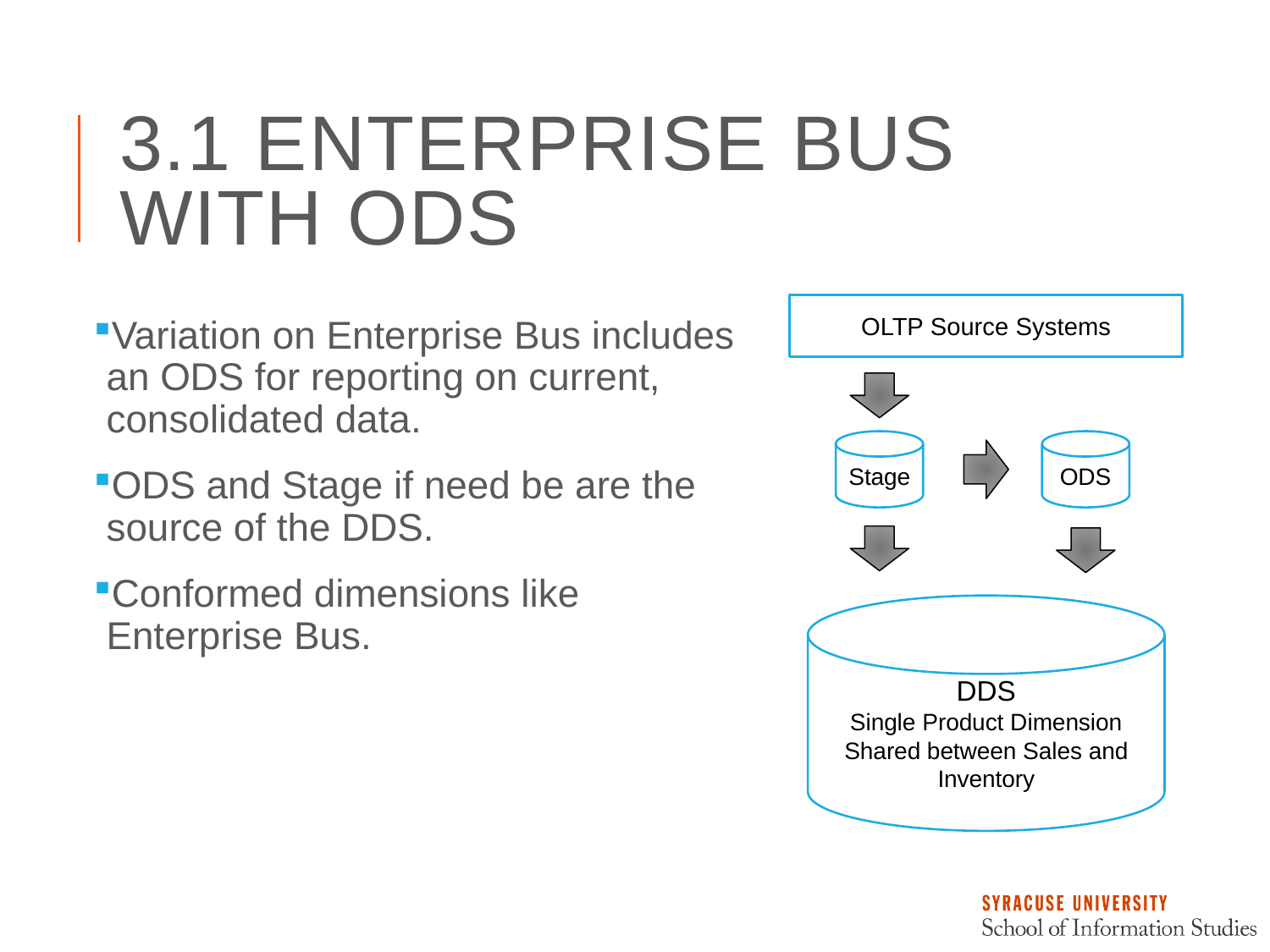

# 3.1 Enterprise Bus with ODS
OLTP Source Systems
Variation on Enterprise Bus includes an ODS for reporting on current, consolidated data.
ODS and Stage if need be are the source of the DDS.
Conformed dimensions like Enterprise Bus.

ODS
Stage

DDS
Single Product Dimension Shared between Sales and Inventory